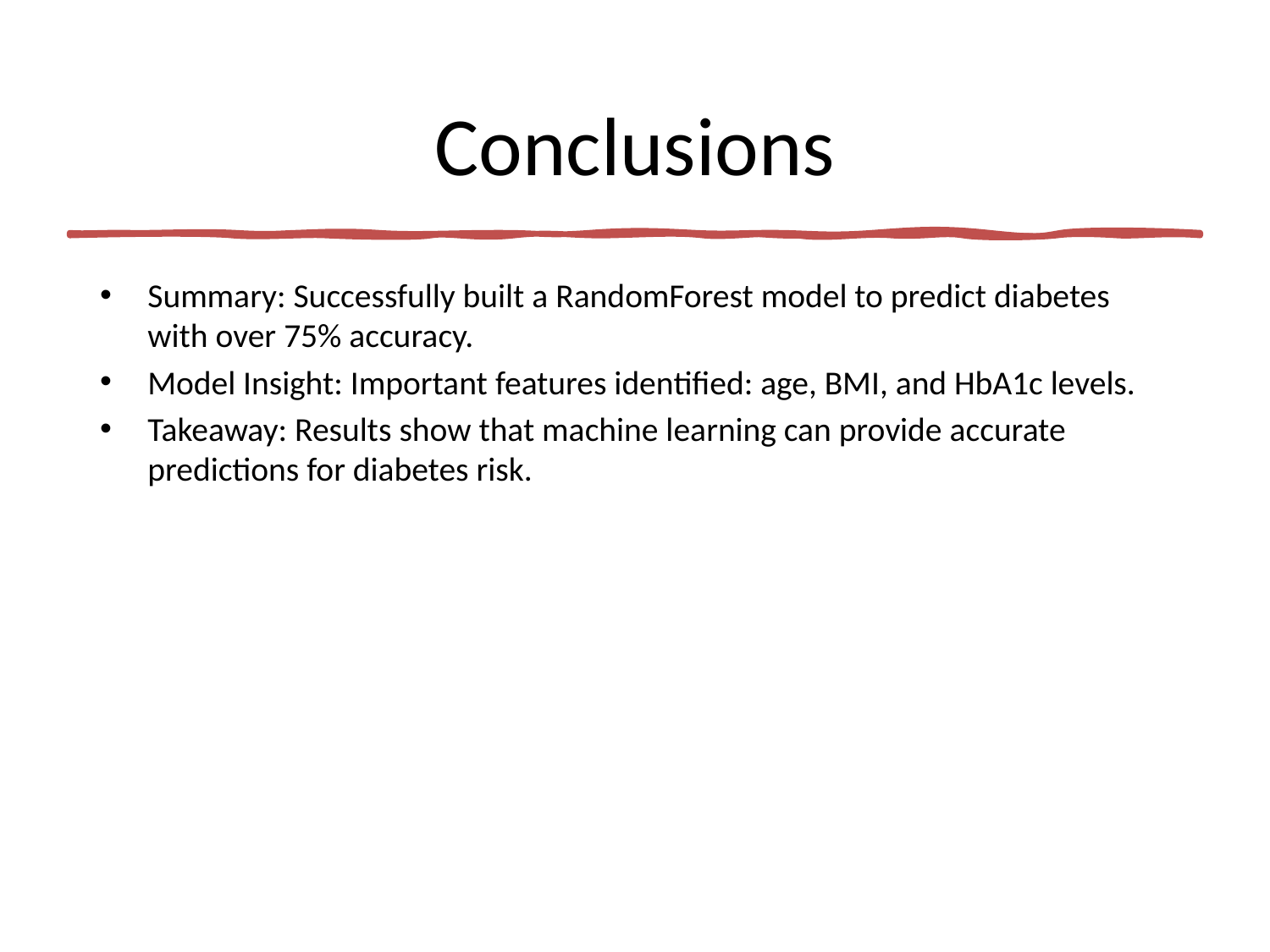

# Conclusions

Summary: Successfully built a RandomForest model to predict diabetes with over 75% accuracy.
Model Insight: Important features identified: age, BMI, and HbA1c levels.
Takeaway: Results show that machine learning can provide accurate predictions for diabetes risk.